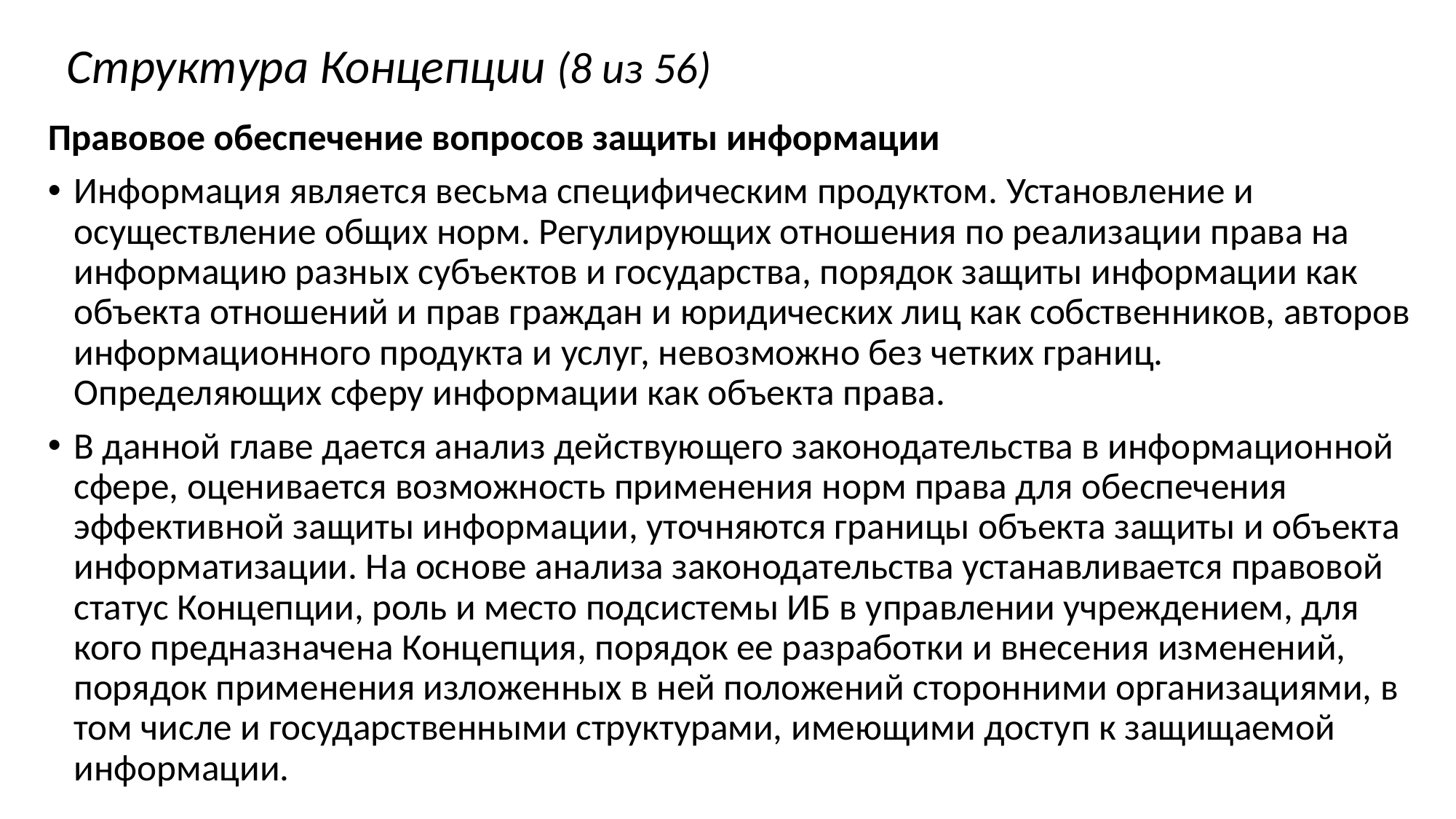

# Структура Концепции (8 из 56)
Правовое обеспечение вопросов защиты информации
Информация является весьма специфическим продуктом. Установление и осуществление общих норм. Регулирующих отношения по реализации права на информацию разных субъектов и государства, порядок защиты информации как объекта отношений и прав граждан и юридических лиц как собственников, авторов информационного продукта и услуг, невозможно без четких границ. Определяющих сферу информации как объекта права.
В данной главе дается анализ действующего законодательства в информационной сфере, оценивается возможность применения норм права для обеспечения эффективной защиты информации, уточняются границы объекта защиты и объекта информатизации. На основе анализа законодательства устанавливается правовой статус Концепции, роль и место подсистемы ИБ в управлении учреждением, для кого предназначена Концепция, порядок ее разработки и внесения изменений, порядок применения изложенных в ней положений сторонними организациями, в том числе и государственными структурами, имеющими доступ к защищаемой информации.